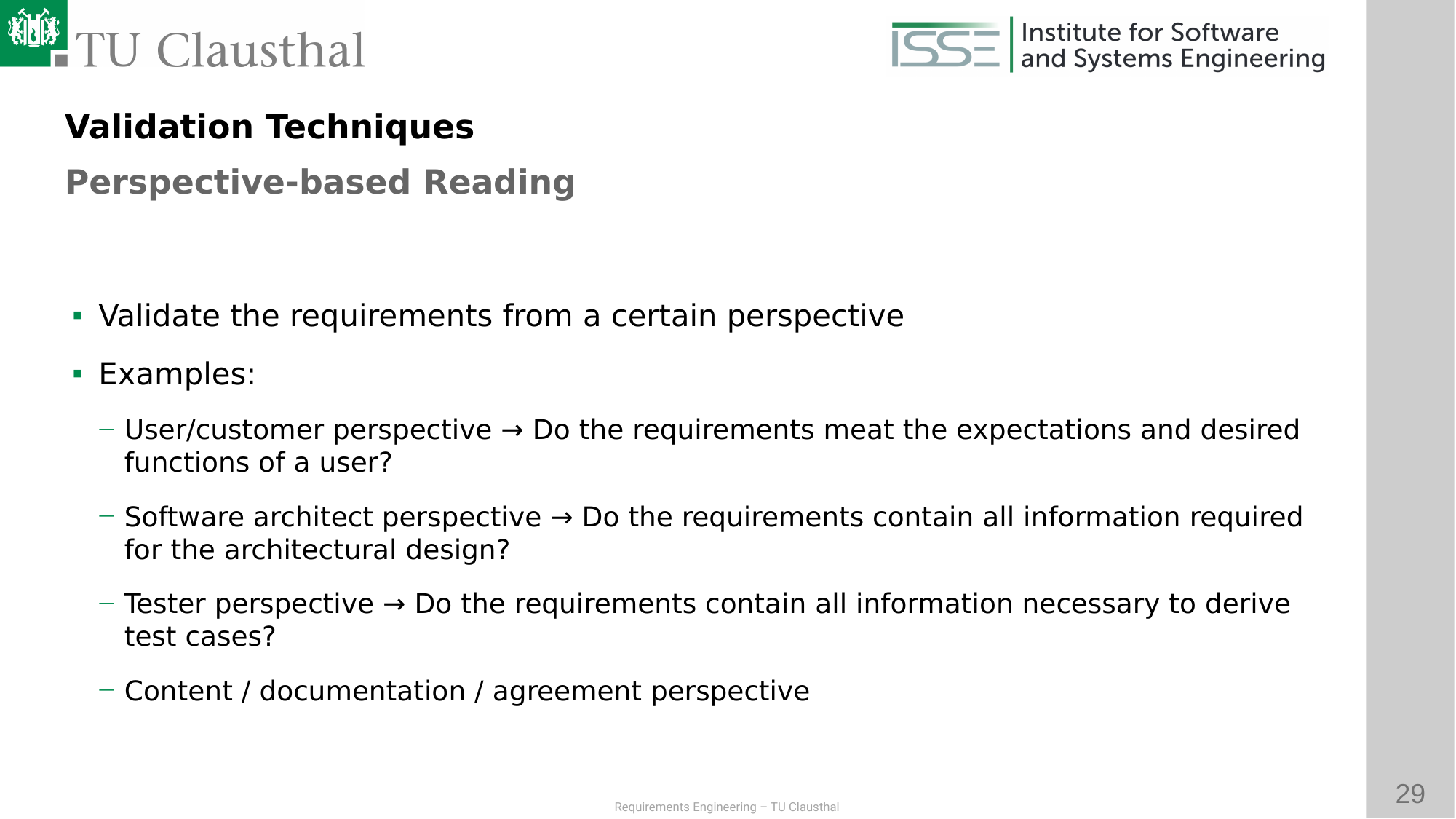

Validation Techniques
Perspective-based Reading

# Validate the requirements from a certain perspective
Examples:
User/customer perspective → Do the requirements meat the expectations and desired functions of a user?
Software architect perspective → Do the requirements contain all information required for the architectural design?
Tester perspective → Do the requirements contain all information necessary to derive test cases?
Content / documentation / agreement perspective